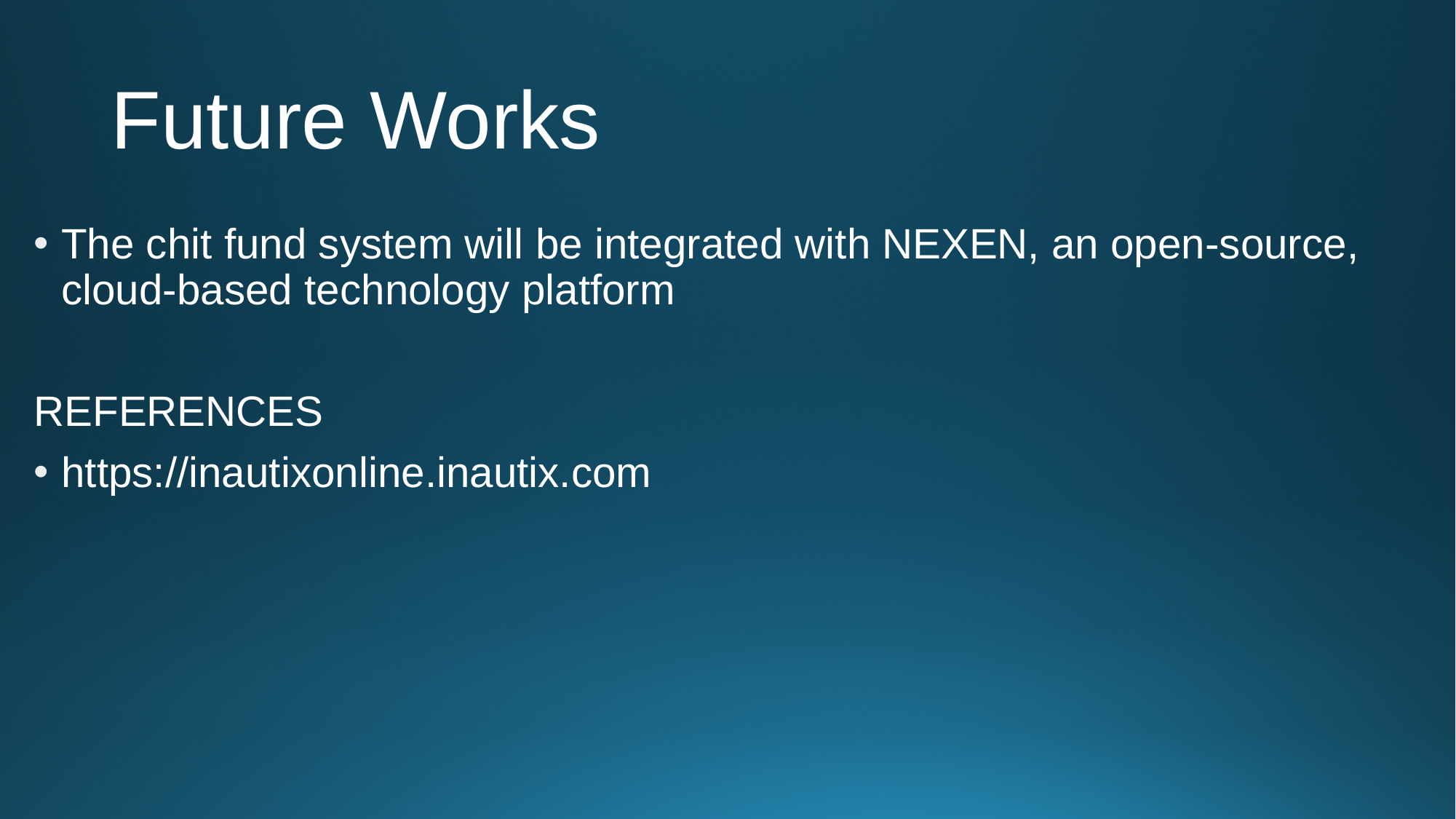

# Future Works
The chit fund system will be integrated with NEXEN, an open-source, cloud-based technology platform

REFERENCES
https://inautixonline.inautix.com